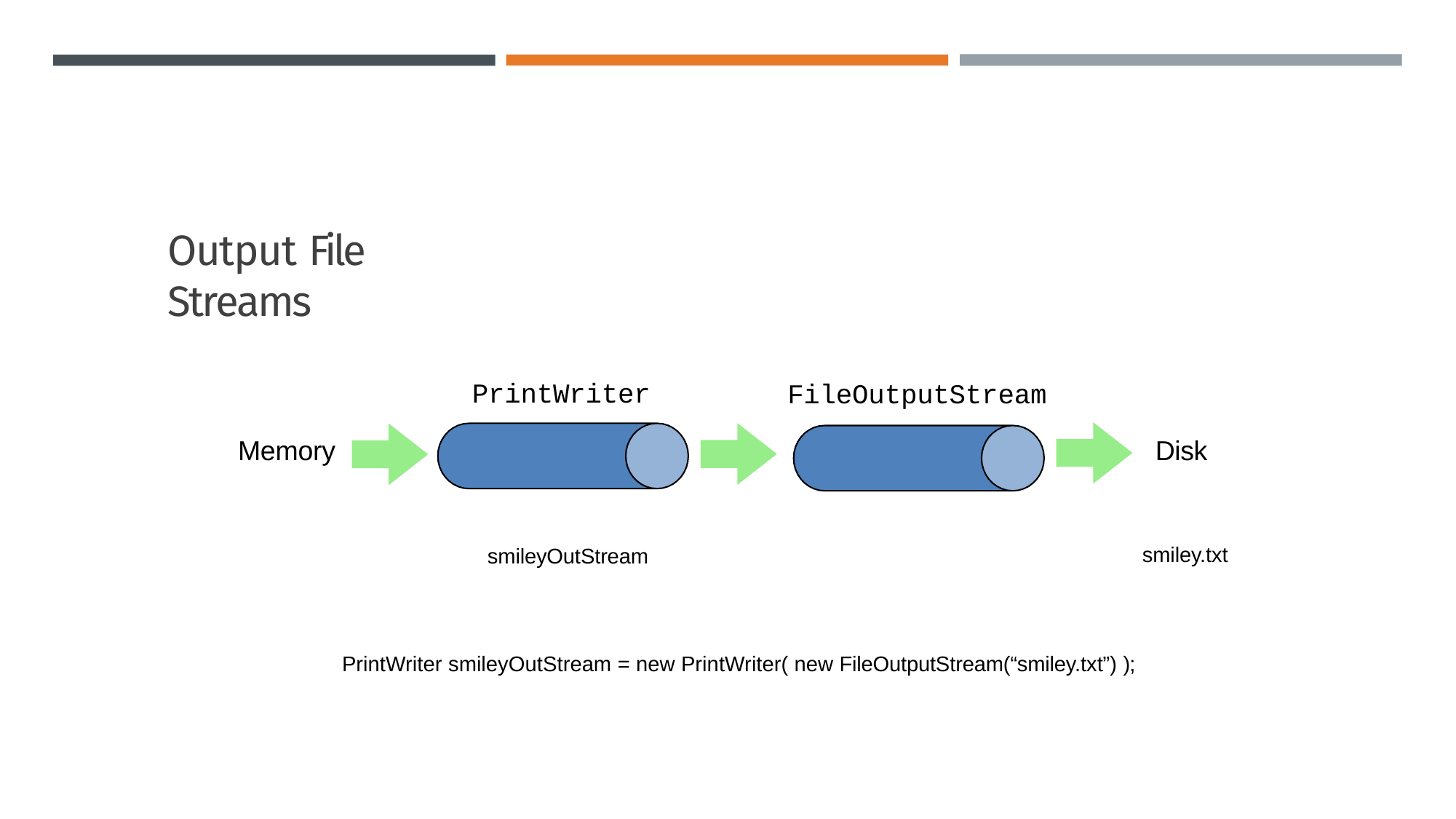

# Output File Streams
PrintWriter
FileOutputStream

Disk
Memory
smiley.txt
smileyOutStream
PrintWriter smileyOutStream = new PrintWriter( new FileOutputStream(“smiley.txt”) );